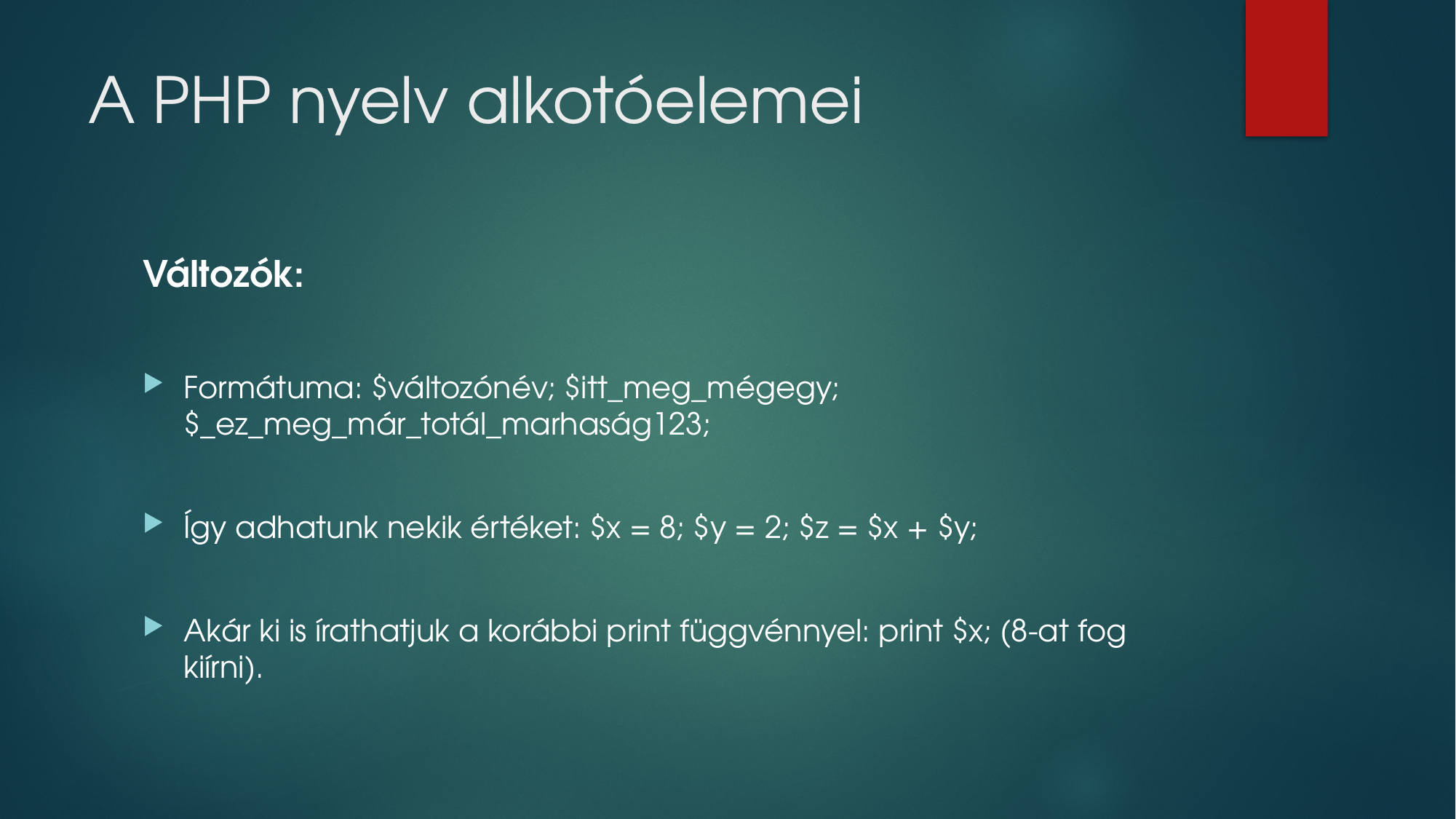

# A PHP nyelv alkotóelemei
Változók:

Formátuma: $változónév; $itt_meg_mégegy; $_ez_meg_már_totál_marhaság123;

Így adhatunk nekik értéket: $x = 8; $y = 2; $z = $x + $y;

Akár ki is írathatjuk a korábbi print függvénnyel: print $x; (8-at fog kiírni).